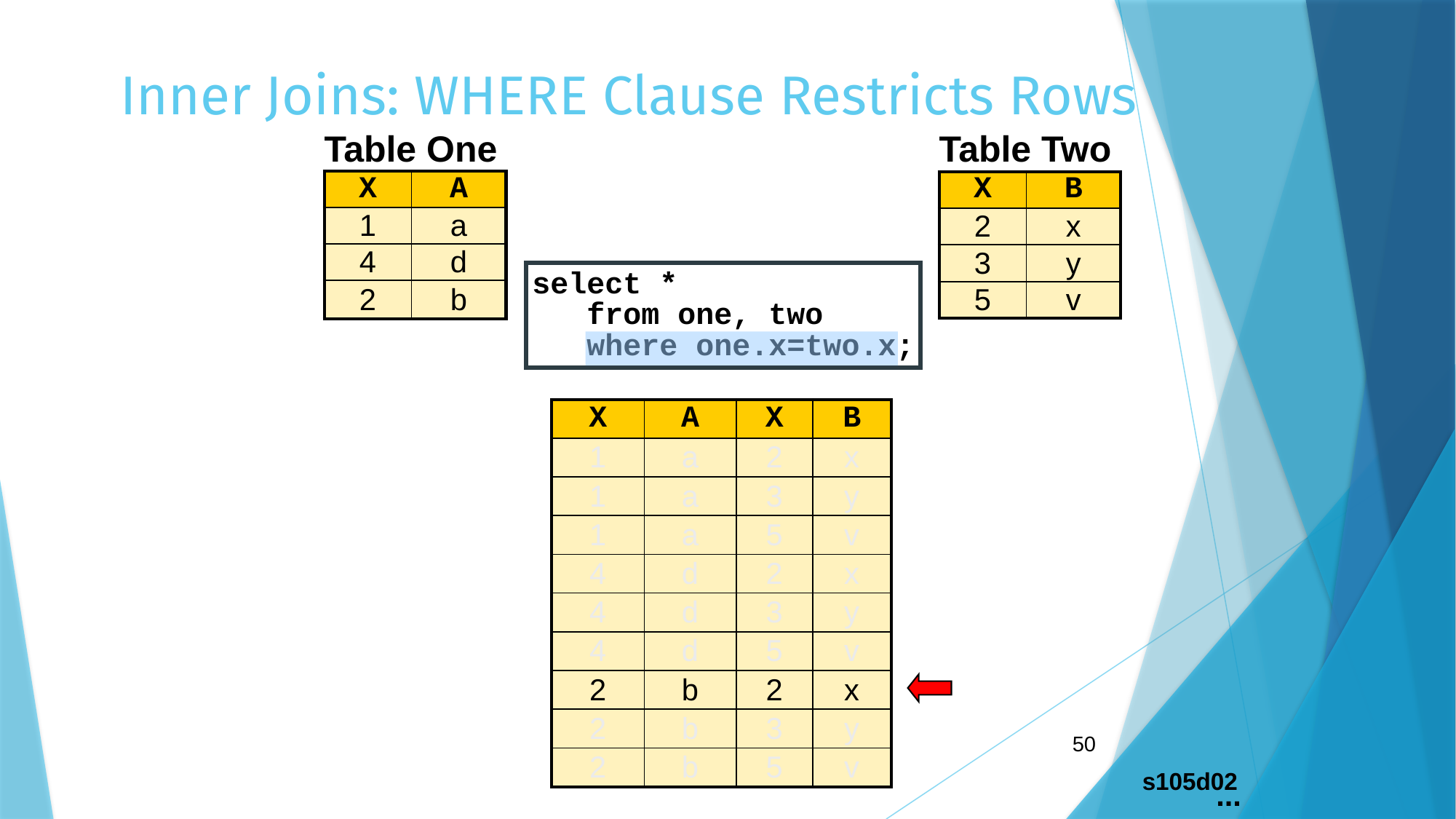

# Inner Joins: WHERE Clause Restricts Rows
| Table One |  |
| --- | --- |
| X | A |
| 1 | a |
| 4 | d |
| 2 | b |
| Table Two |  |
| --- | --- |
| X | B |
| 2 | x |
| 3 | y |
| 5 | v |
select *
   from one, two
   where one.x=two.x;

|  |  |  |  |
| --- | --- | --- | --- |
| X | A | X | B |
| 1 | a | 2 | x |
| 1 | a | 3 | y |
| 1 | a | 5 | v |
| 4 | d | 2 | x |
| 4 | d | 3 | y |
| 4 | d | 5 | v |
| 2 | b | 2 | x |
| 2 | b | 3 | y |
| 2 | b | 5 | v |

50
s105d02
...